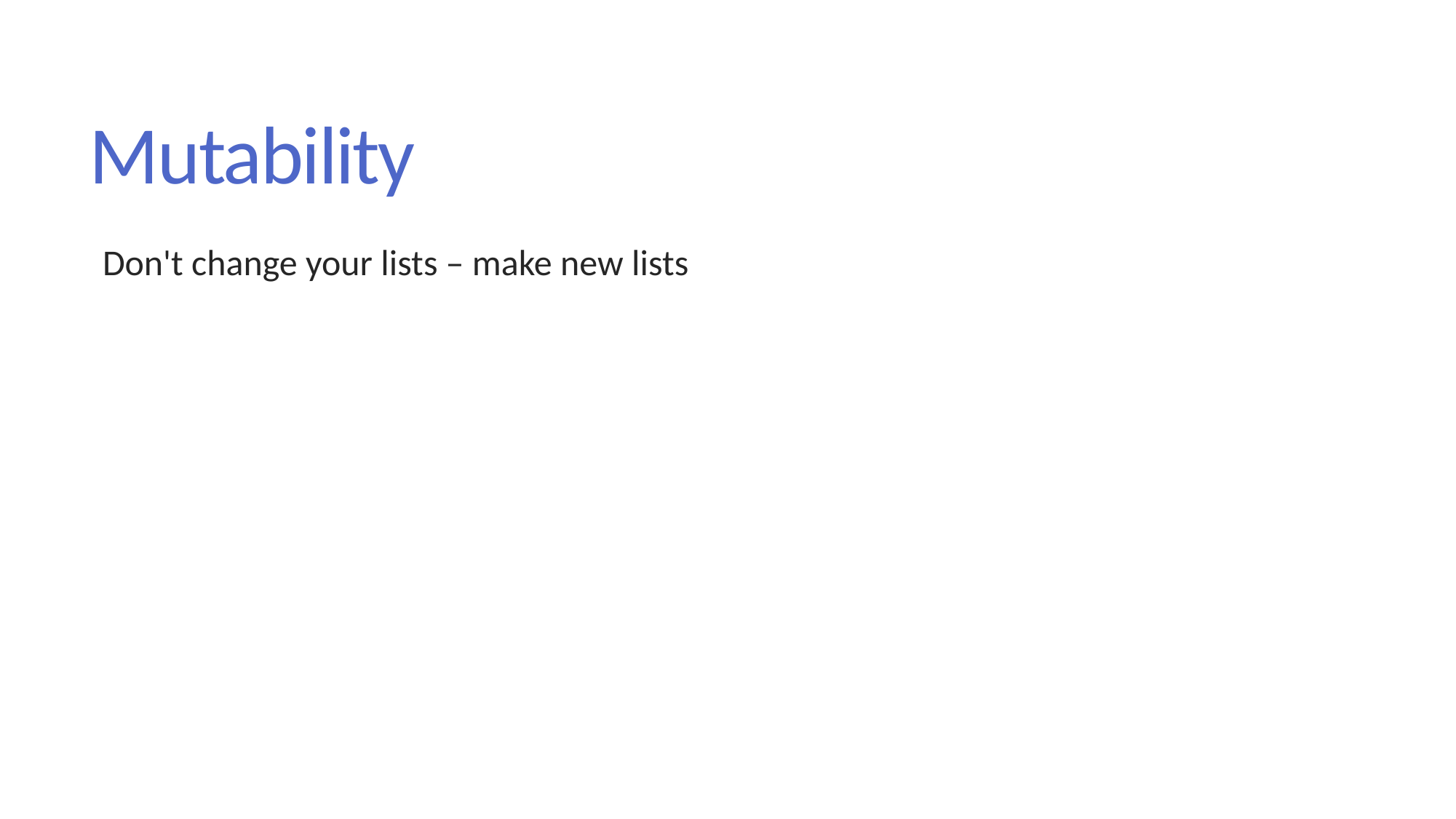

# Mutability
Don't change your lists – make new lists